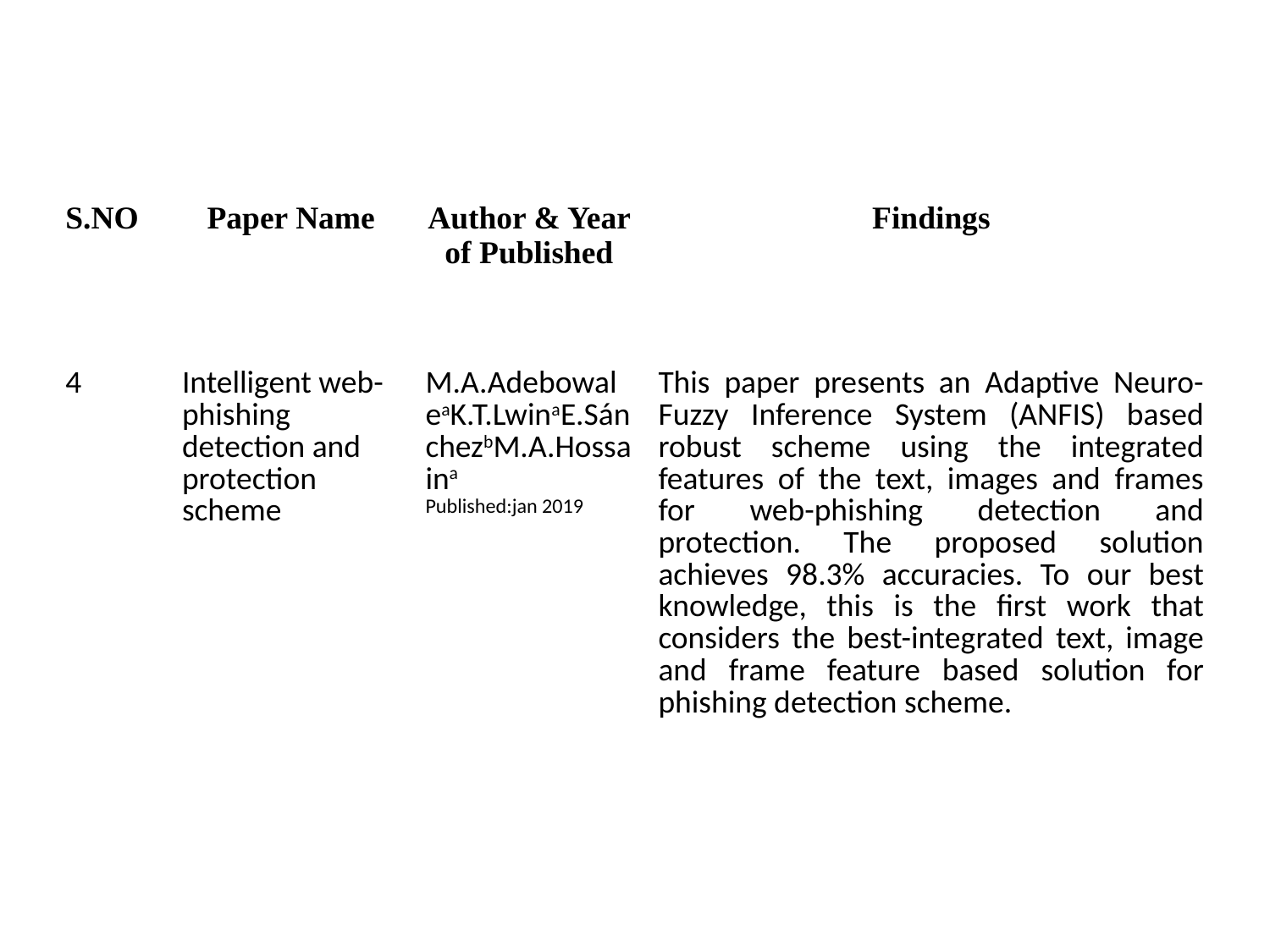

| S.NO | Paper Name | Author & Year of Published | Findings |
| --- | --- | --- | --- |
| 4 | Intelligent web-phishing detection and protection scheme | M.A.AdebowaleaK.T.LwinaE.SánchezbM.A.Hossaina Published:jan 2019 | This paper presents an Adaptive Neuro-Fuzzy Inference System (ANFIS) based robust scheme using the integrated features of the text, images and frames for web-phishing detection and protection. The proposed solution achieves 98.3% accuracies. To our best knowledge, this is the first work that considers the best-integrated text, image and frame feature based solution for phishing detection scheme. |